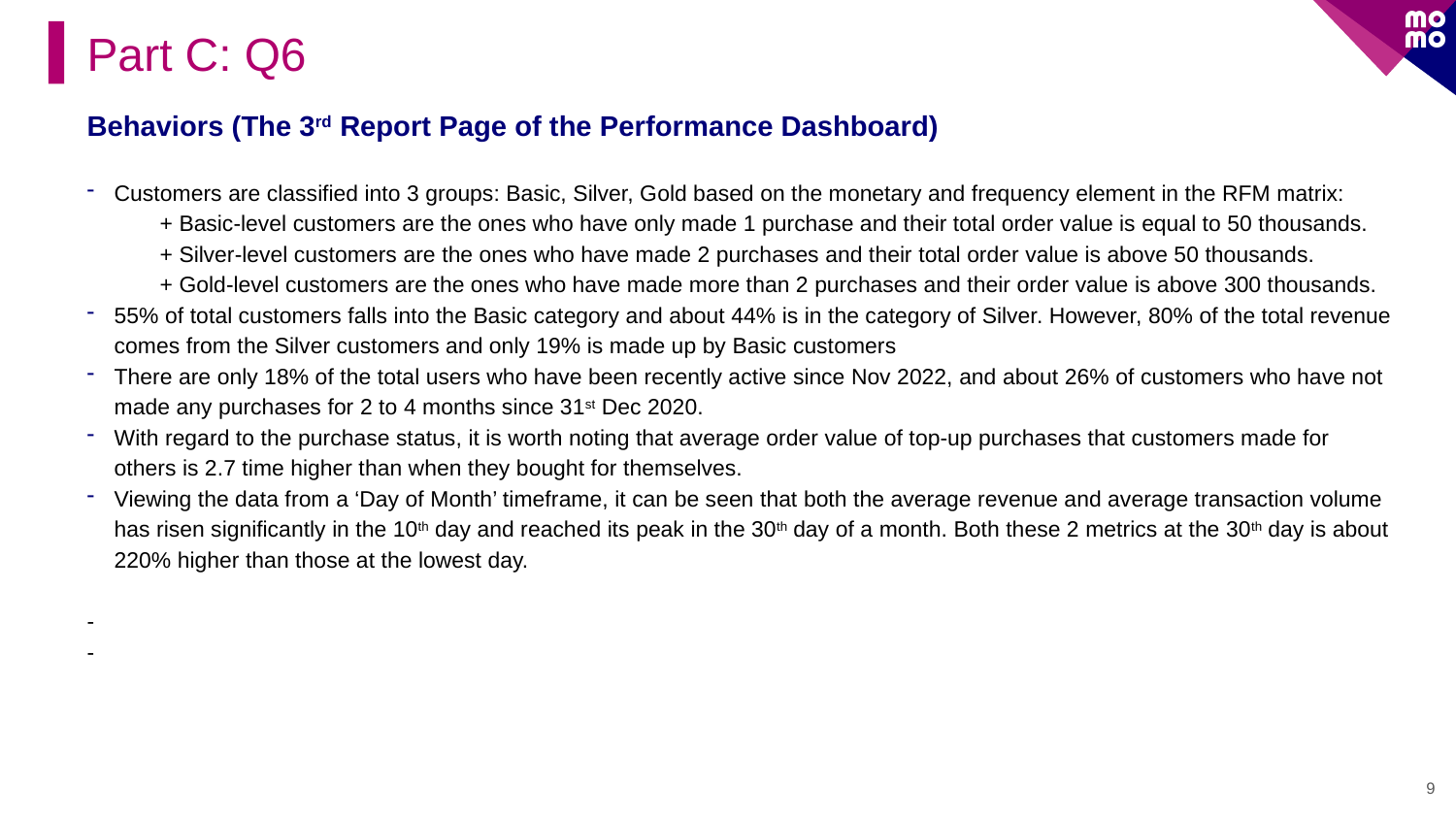

Part C: Q6
Behaviors (The 3rd Report Page of the Performance Dashboard)
Customers are classified into 3 groups: Basic, Silver, Gold based on the monetary and frequency element in the RFM matrix:
+ Basic-level customers are the ones who have only made 1 purchase and their total order value is equal to 50 thousands.
+ Silver-level customers are the ones who have made 2 purchases and their total order value is above 50 thousands.
+ Gold-level customers are the ones who have made more than 2 purchases and their order value is above 300 thousands.
55% of total customers falls into the Basic category and about 44% is in the category of Silver. However, 80% of the total revenue comes from the Silver customers and only 19% is made up by Basic customers
There are only 18% of the total users who have been recently active since Nov 2022, and about 26% of customers who have not made any purchases for 2 to 4 months since 31st Dec 2020.
With regard to the purchase status, it is worth noting that average order value of top-up purchases that customers made for others is 2.7 time higher than when they bought for themselves.
Viewing the data from a ‘Day of Month’ timeframe, it can be seen that both the average revenue and average transaction volume has risen significantly in the 10th day and reached its peak in the 30th day of a month. Both these 2 metrics at the 30th day is about 220% higher than those at the lowest day.

-
-

9

#